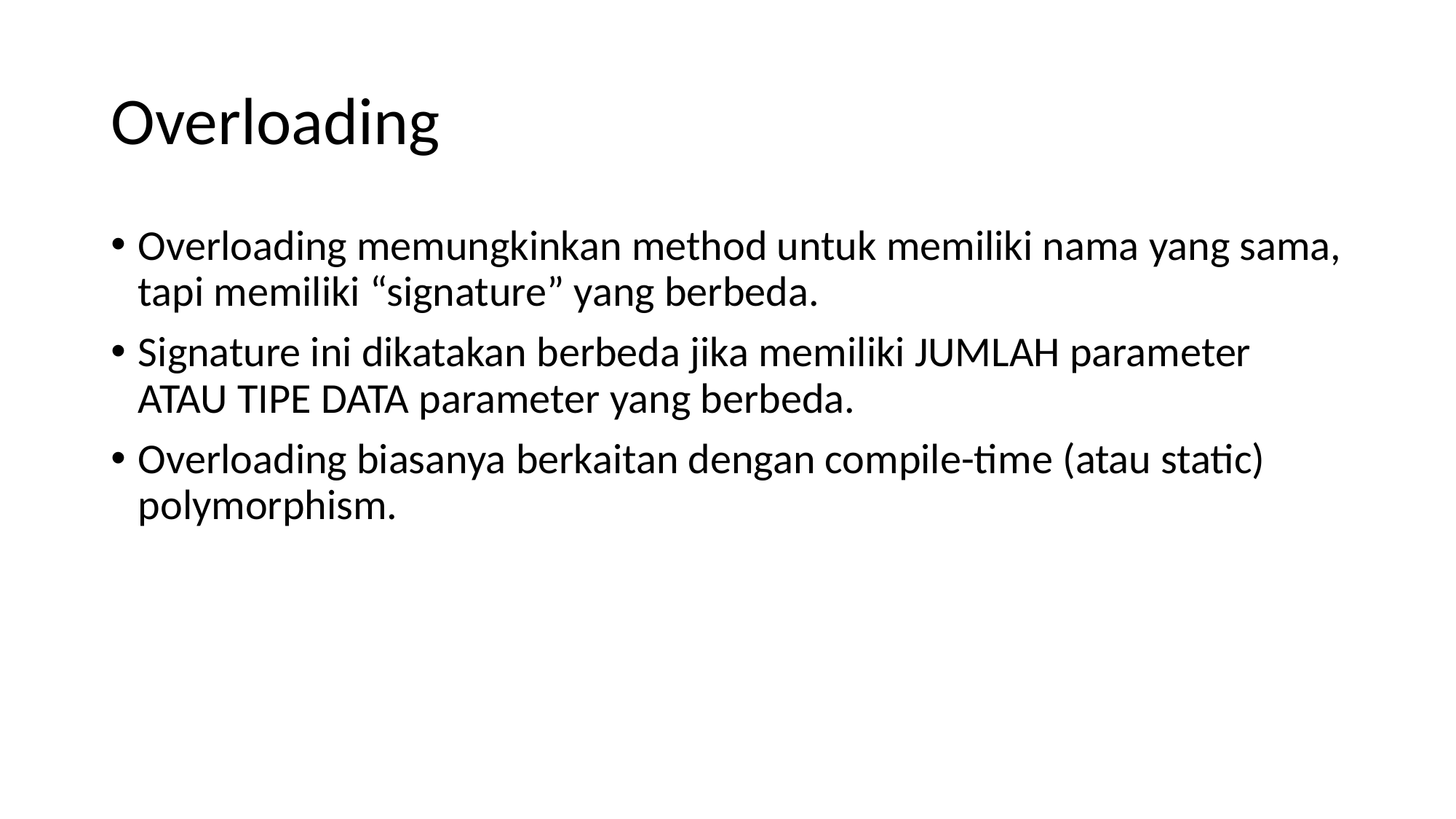

# Overloading
Overloading memungkinkan method untuk memiliki nama yang sama, tapi memiliki “signature” yang berbeda.
Signature ini dikatakan berbeda jika memiliki JUMLAH parameter ATAU TIPE DATA parameter yang berbeda.
Overloading biasanya berkaitan dengan compile-time (atau static) polymorphism.